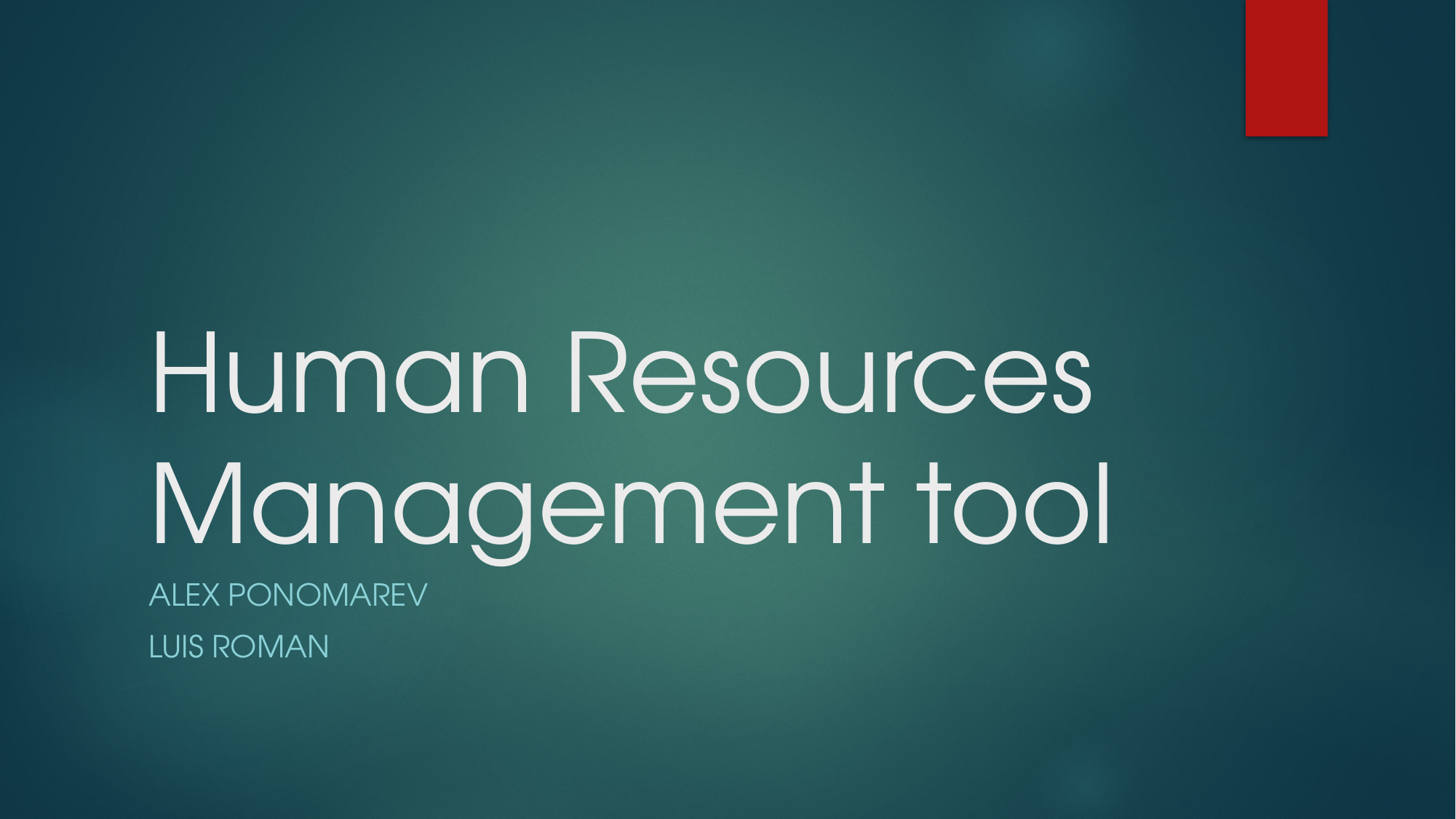

# Human Resources Management tool
Alex Ponomarev
Luis roman